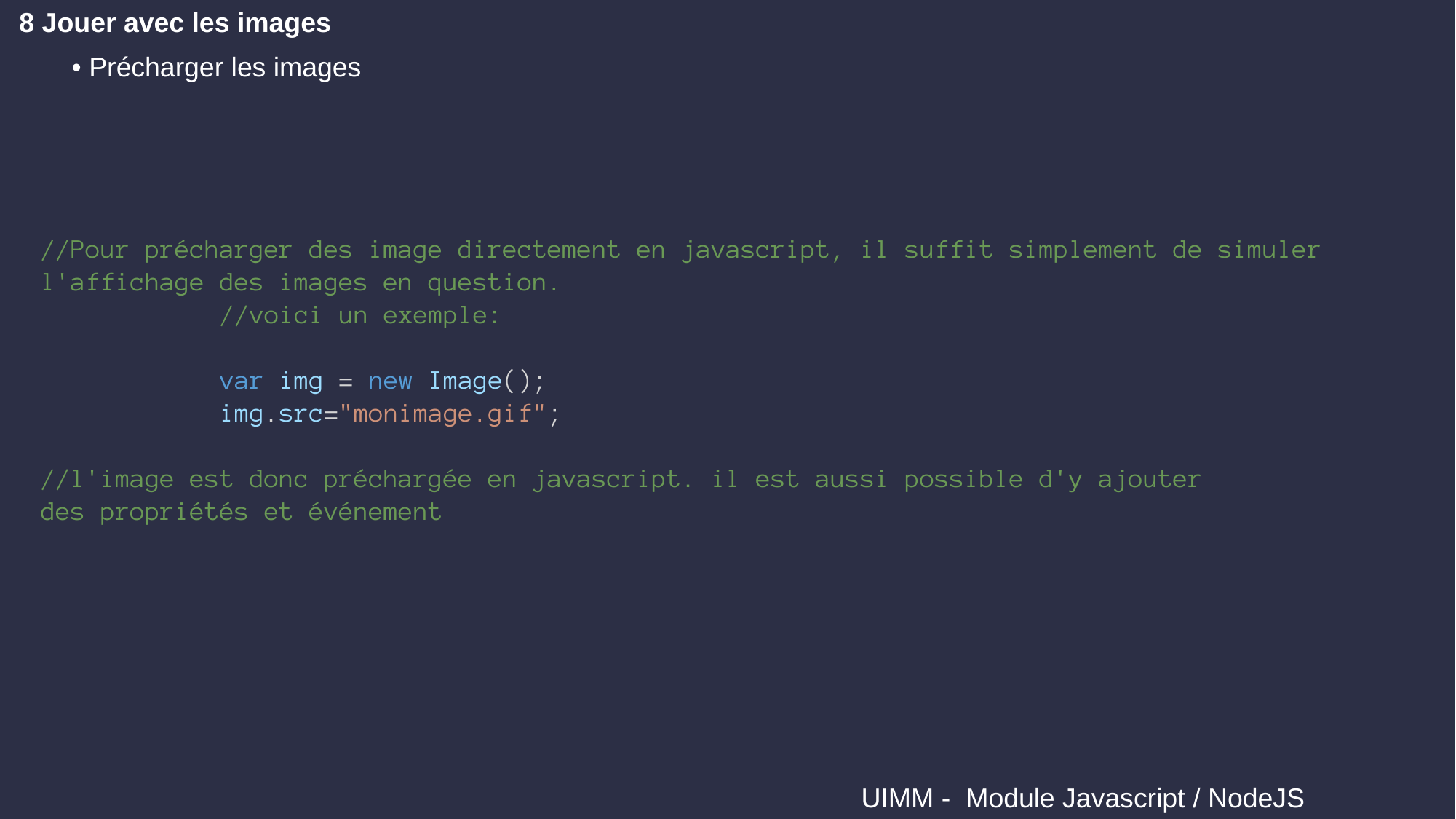

8 Jouer avec les images
	• Précharger les images

//Pour précharger des image directement en javascript, il suffit simplement de simuler
l'affichage des images en question.
            //voici un exemple:
            var img = new Image();
            img.src="monimage.gif";
//l'image est donc préchargée en javascript. il est aussi possible d'y ajouter
des propriétés et événement
                     UIMM -  Module Javascript / NodeJS